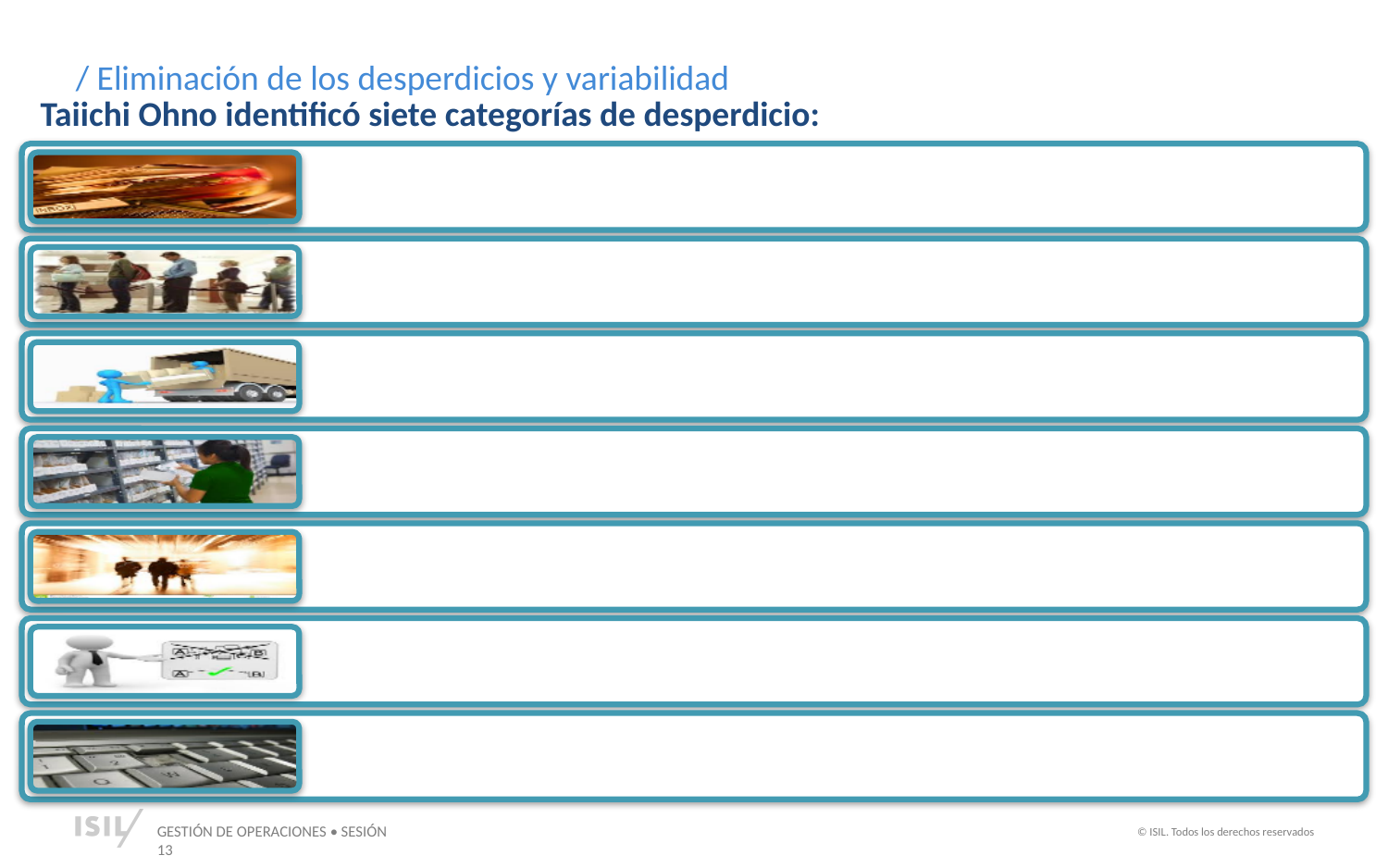

/ Eliminación de los desperdicios y variabilidad
Taiichi Ohno identificó siete categorías de desperdicio:

1. Sobreproducción: Producir más de lo que ordena el cliente o producir por adelantado

2. Filas o colas: El tiempo ocioso, el almacenamiento y la espera son desperdicio (no agregan valor)

3. Transporte: El movimiento de materiales entre las plantas o entre centros de trabajo y el manejo en más de una ocasión son desperdicio.

4. Inventario: Las materias primas innecesarias, el trabajo en proceso, los bienes terminados y el exceso de suministros no agregan valor y son desperdicios.

5. Movimiento: El movimiento de equipo o personas que no agrega valor es desperdicio.

6. Sobre procesamiento: El trabajo realizado sobre el producto pero que no agrega valor es desperdicio.

7. Producto defectuoso: Las devoluciones, las reclamaciones de garantía, el trabajo repetido y los sobrantes son un desperdicio.